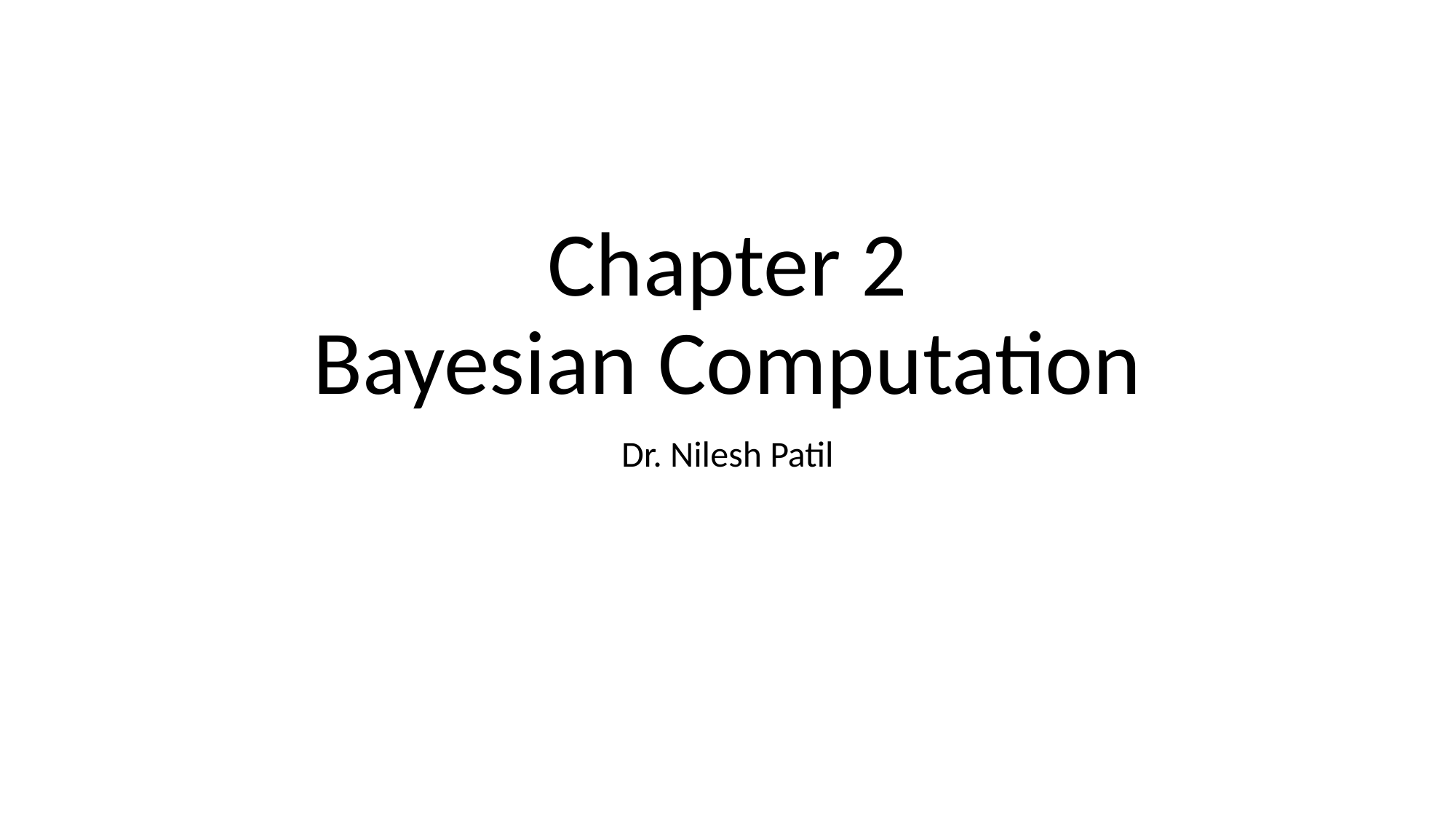

# Chapter 2 Bayesian Computation
Dr. Nilesh Patil